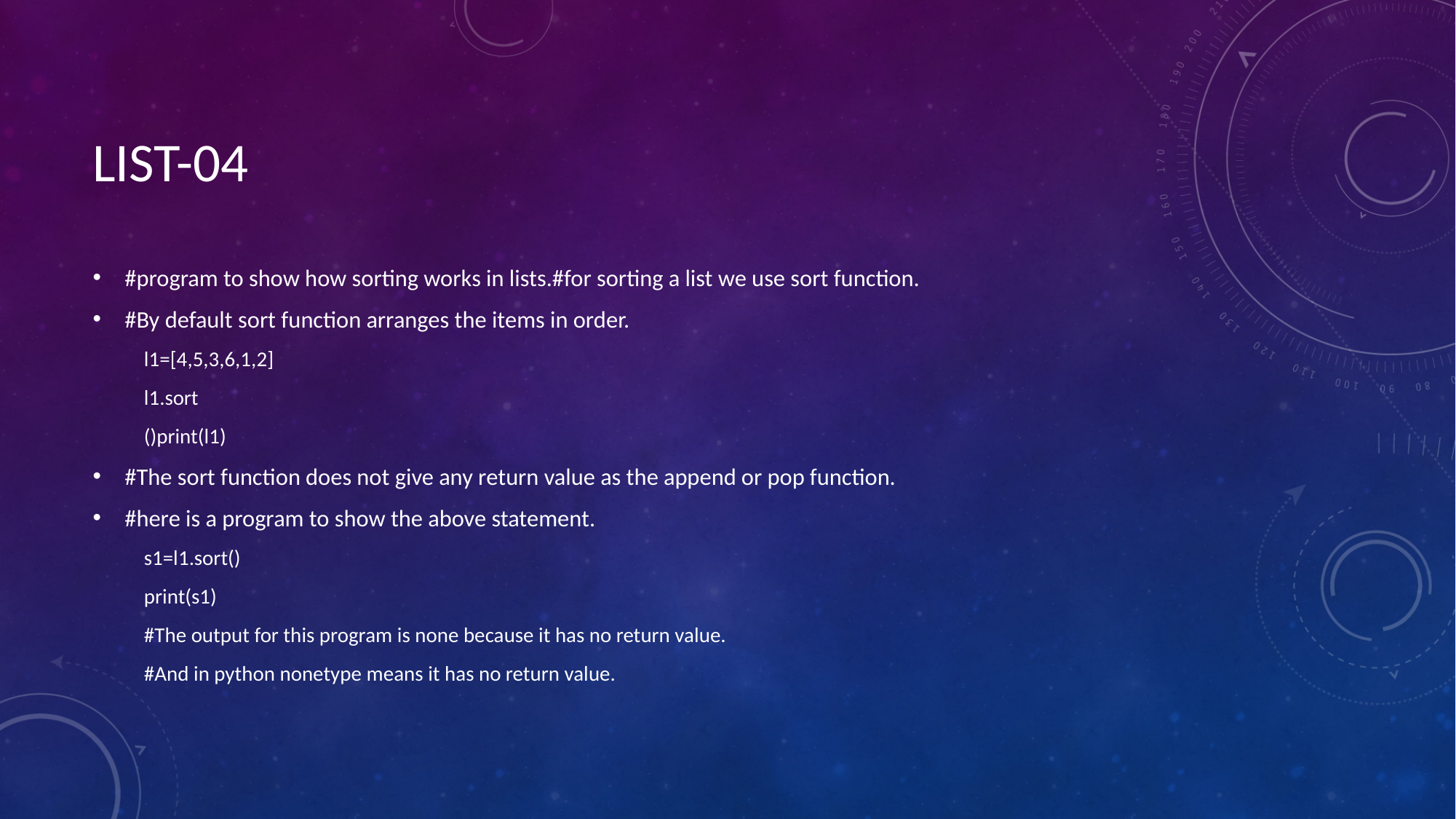

# List-04
#program to show how sorting works in lists.#for sorting a list we use sort function.
#By default sort function arranges the items in order.
l1=[4,5,3,6,1,2]
l1.sort
()print(l1)
#The sort function does not give any return value as the append or pop function.
#here is a program to show the above statement.
s1=l1.sort()
print(s1)
#The output for this program is none because it has no return value.
#And in python nonetype means it has no return value.